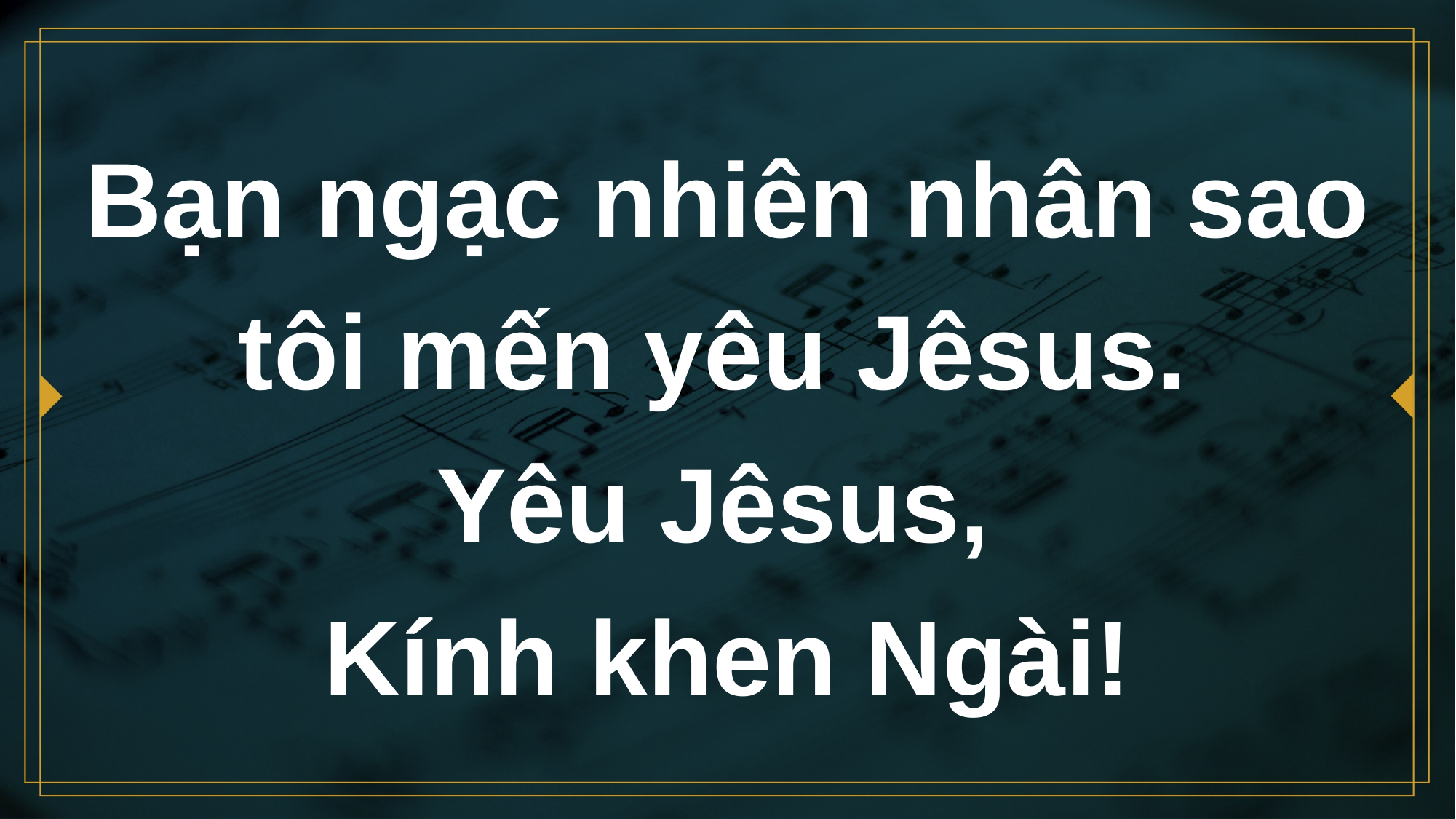

# Bạn ngạc nhiên nhân sao tôi mến yêu Jêsus. Yêu Jêsus, Kính khen Ngài!